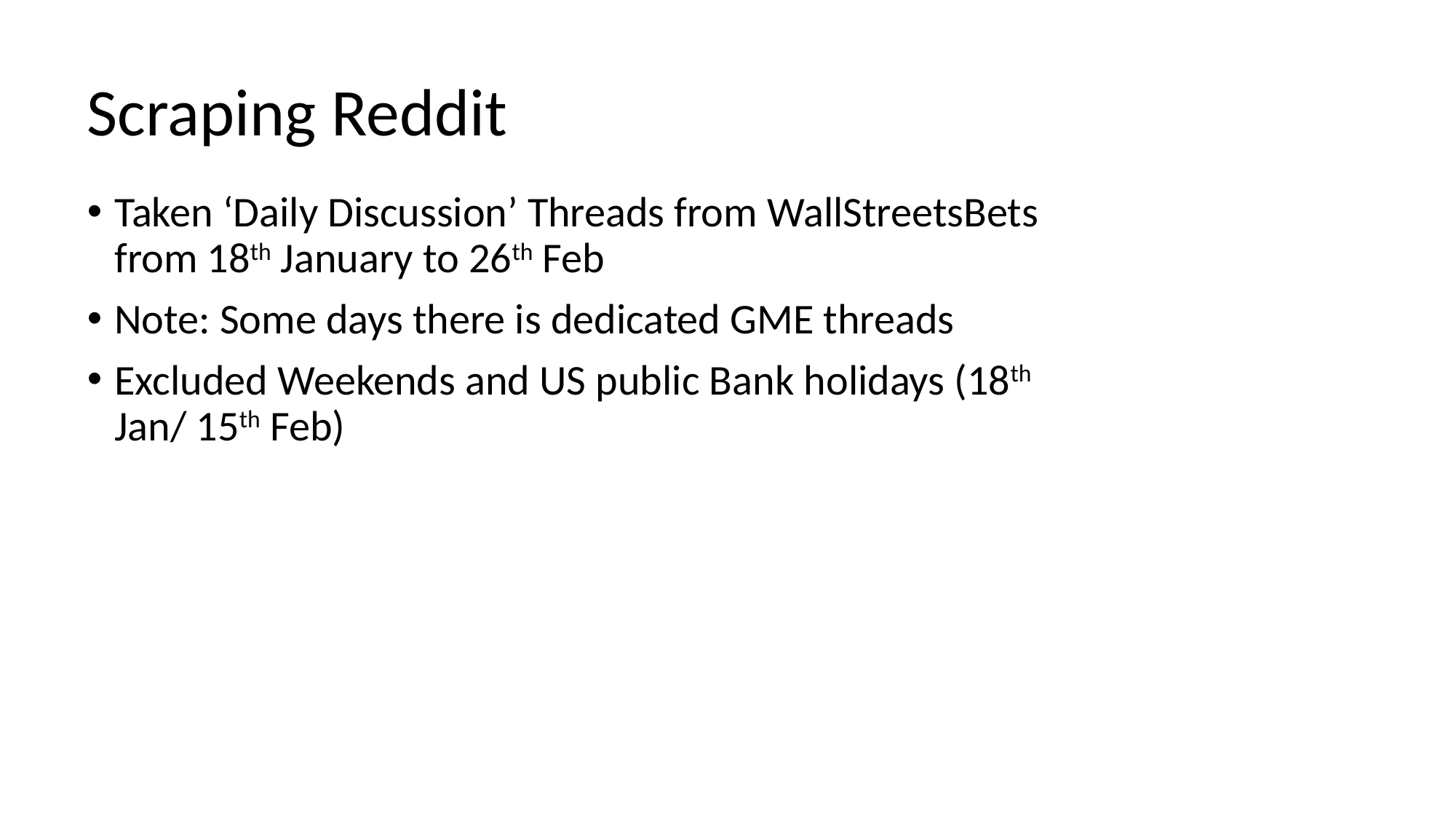

# Scraping Reddit
Taken ‘Daily Discussion’ Threads from WallStreetsBets from 18th January to 26th Feb
Note: Some days there is dedicated GME threads
Excluded Weekends and US public Bank holidays (18th Jan/ 15th Feb)